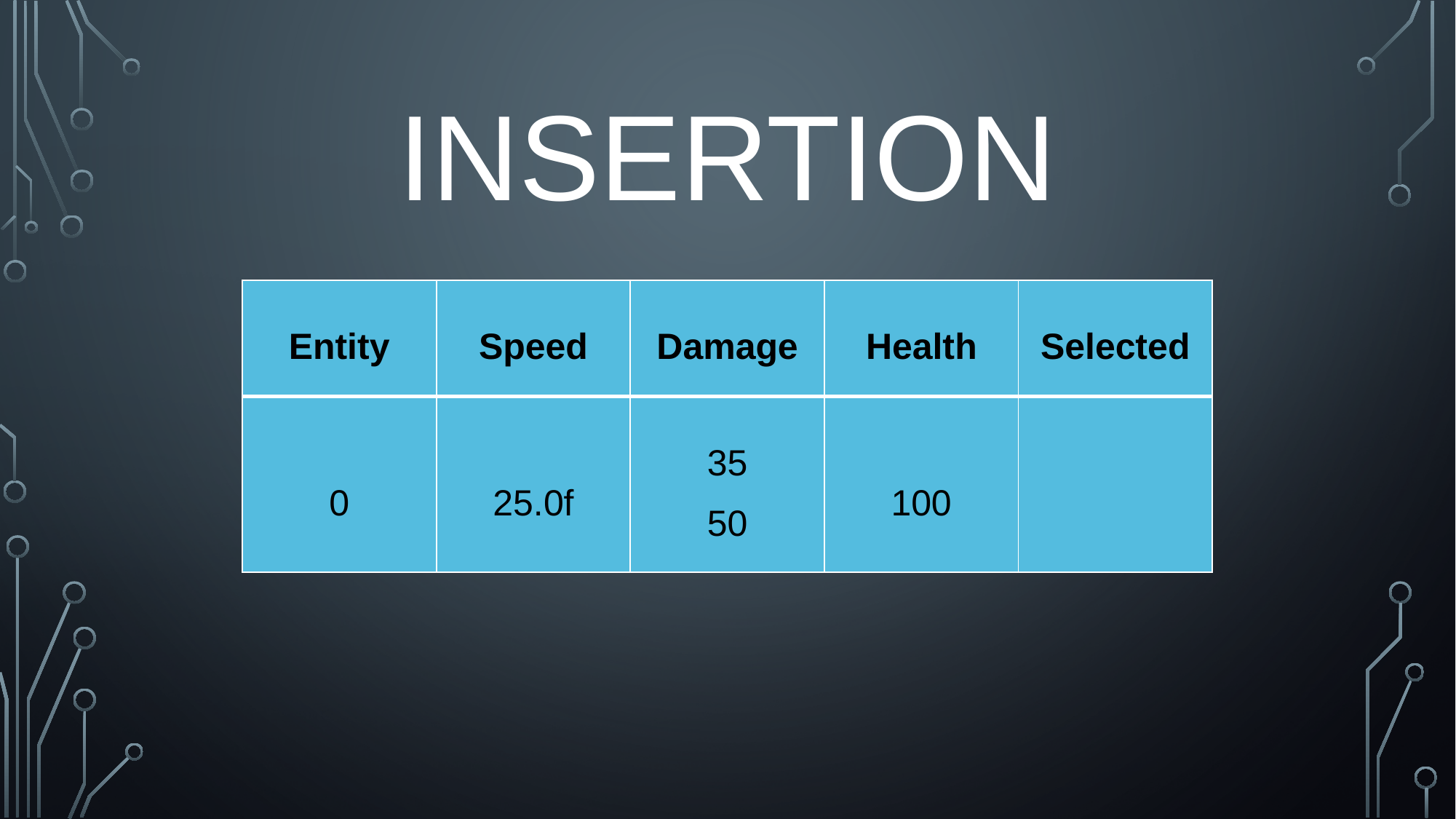

# INSERTION
| Entity | Speed | Damage | Health | Selected |
| --- | --- | --- | --- | --- |
| 0 | 25.0f | 35 50 | 100 |  |